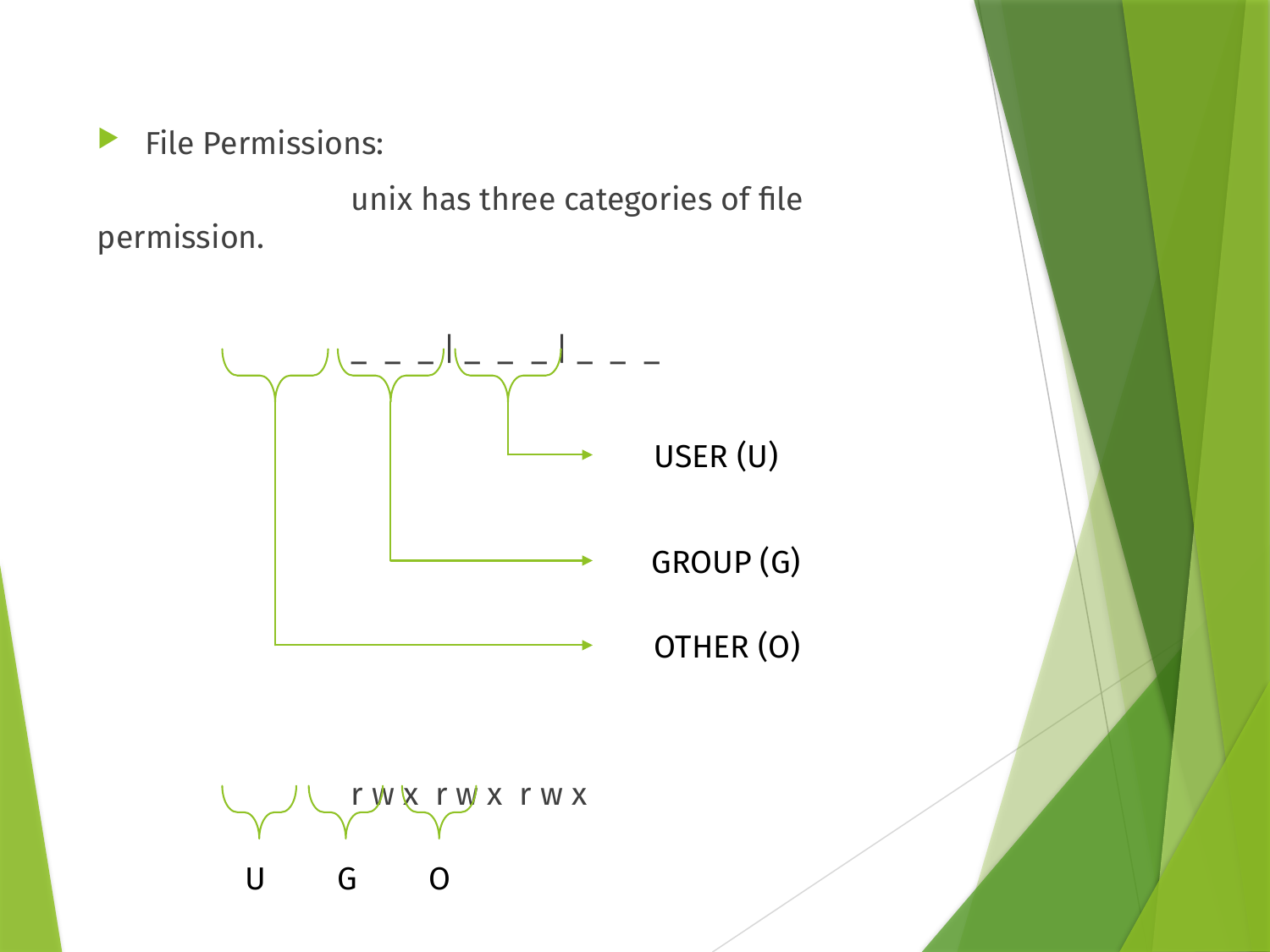

File Permissions:
		unix has three categories of file permission.

		_  _  _ | _  _  _ | _  _  _

		r w x  r w x  r w x

USER (U)
GROUP (G)
OTHER (O)

U
G
O